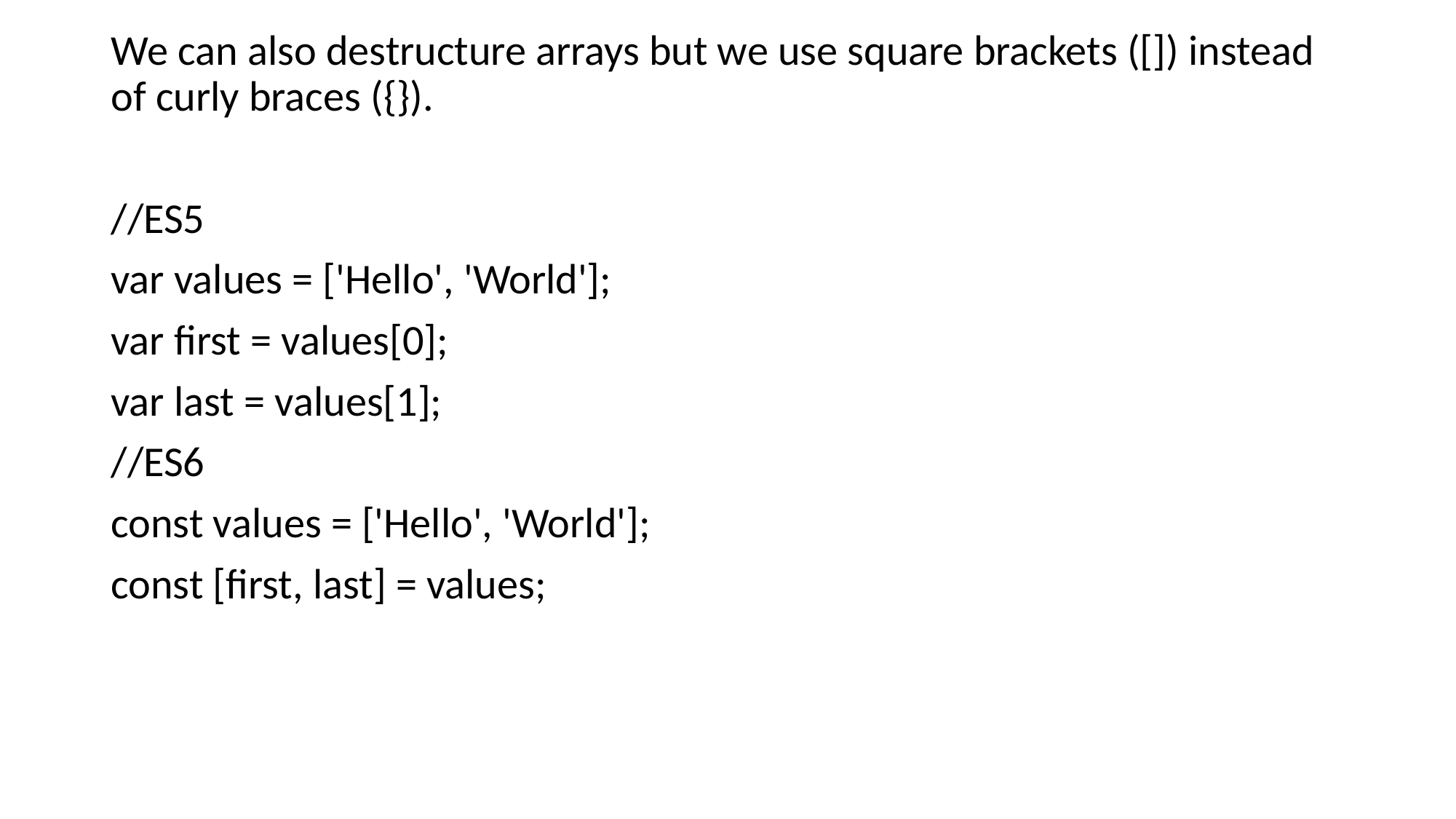

We can also destructure arrays but we use square brackets ([]) instead of curly braces ({}).

//ES5
var values = ['Hello', 'World'];
var first = values[0];
var last = values[1];
//ES6
const values = ['Hello', 'World'];
const [first, last] = values;